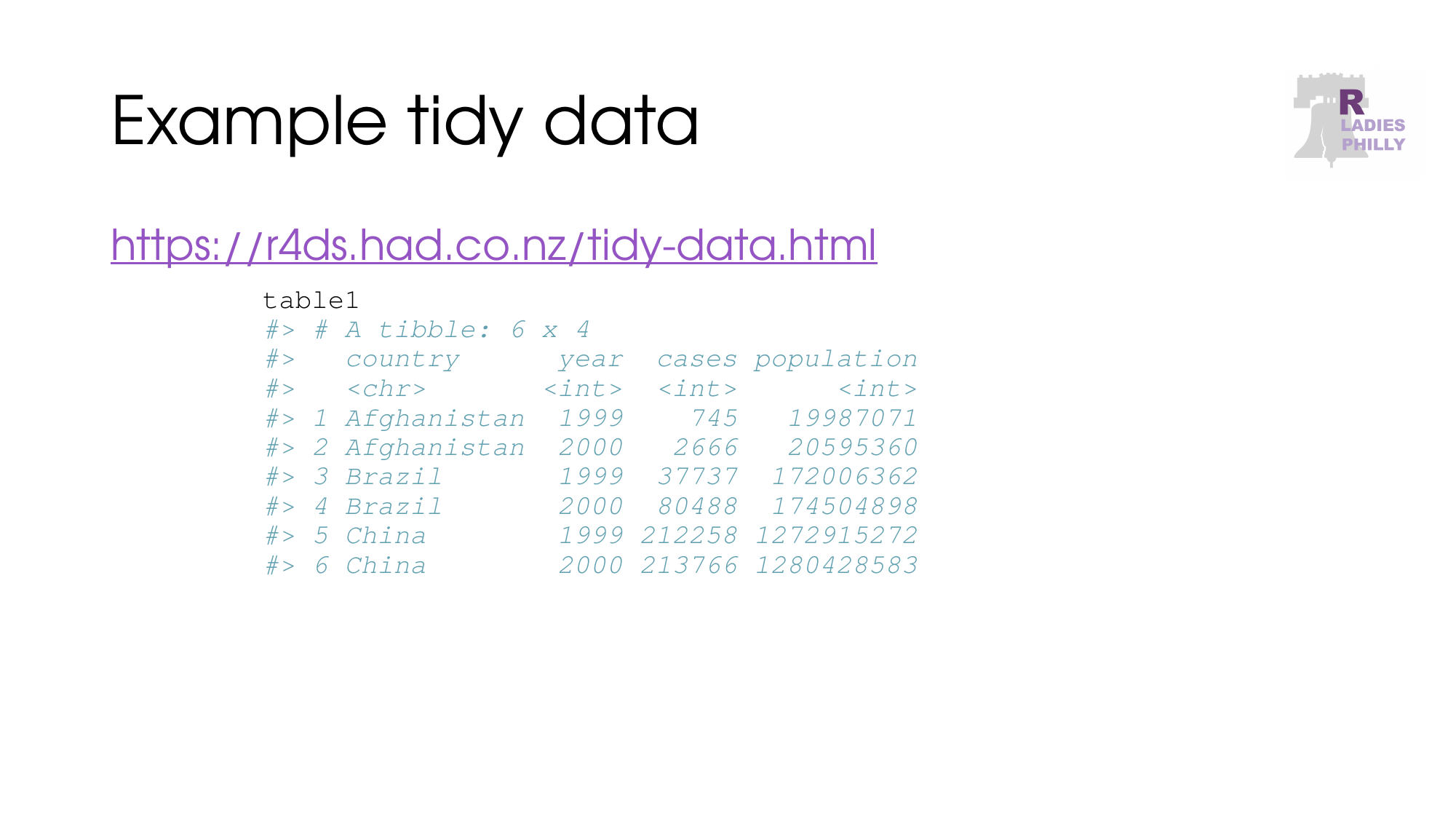

# Example tidy data
https://r4ds.had.co.nz/tidy-data.html
table1
#> # A tibble: 6 x 4
#>   country      year  cases population
#>   <chr>       <int>  <int>      <int>
#> 1 Afghanistan  1999    745   19987071
#> 2 Afghanistan  2000   2666   20595360
#> 3 Brazil       1999  37737  172006362
#> 4 Brazil       2000  80488  174504898
#> 5 China        1999 212258 1272915272
#> 6 China        2000 213766 1280428583